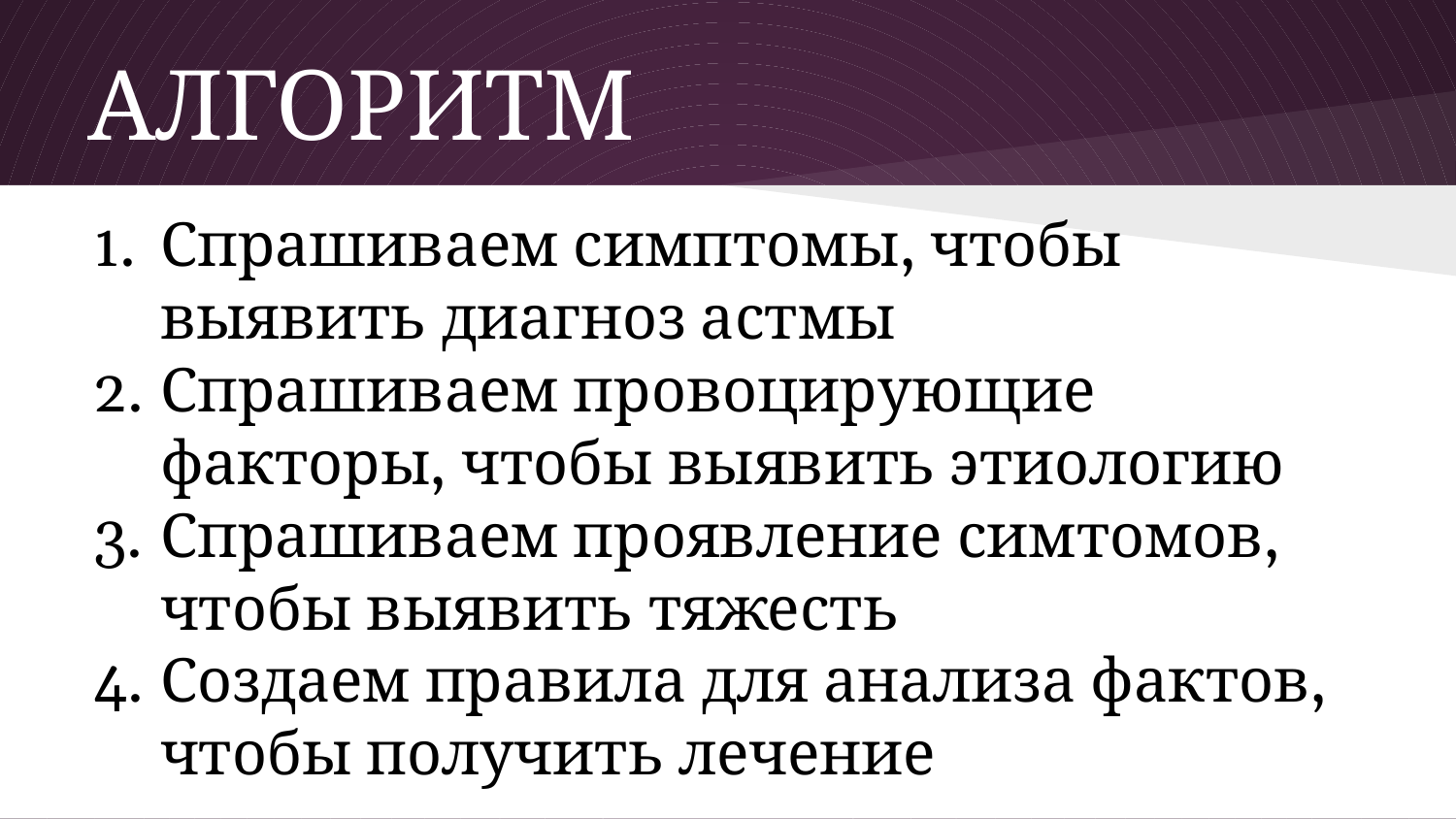

# АЛГОРИТМ
Спрашиваем симптомы, чтобы выявить диагноз астмы
Спрашиваем провоцирующие факторы, чтобы выявить этиологию
Спрашиваем проявление симтомов, чтобы выявить тяжесть
Создаем правила для анализа фактов, чтобы получить лечение